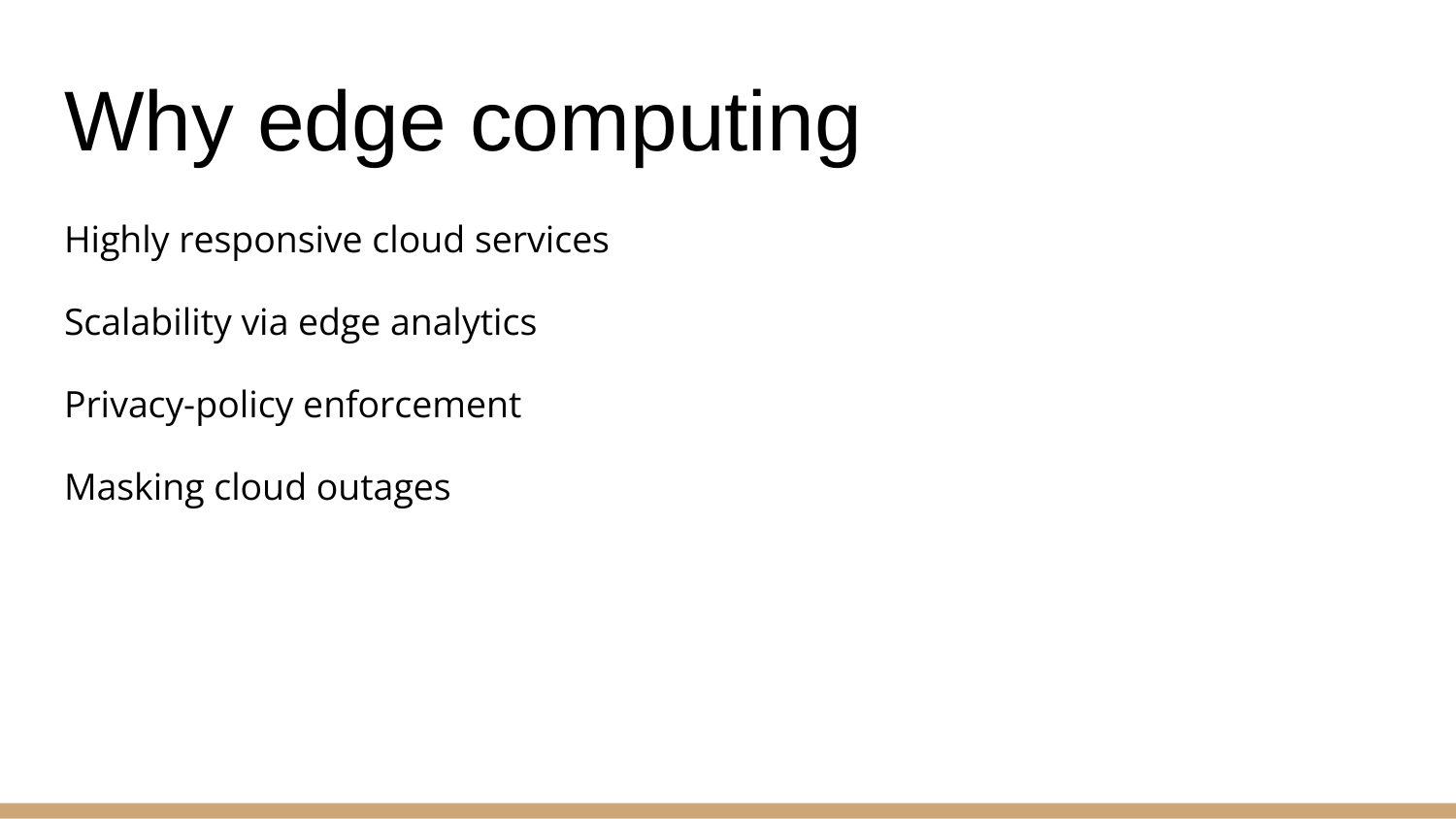

# Why edge computing
Highly responsive cloud services
Scalability via edge analytics
Privacy-policy enforcement
Masking cloud outages